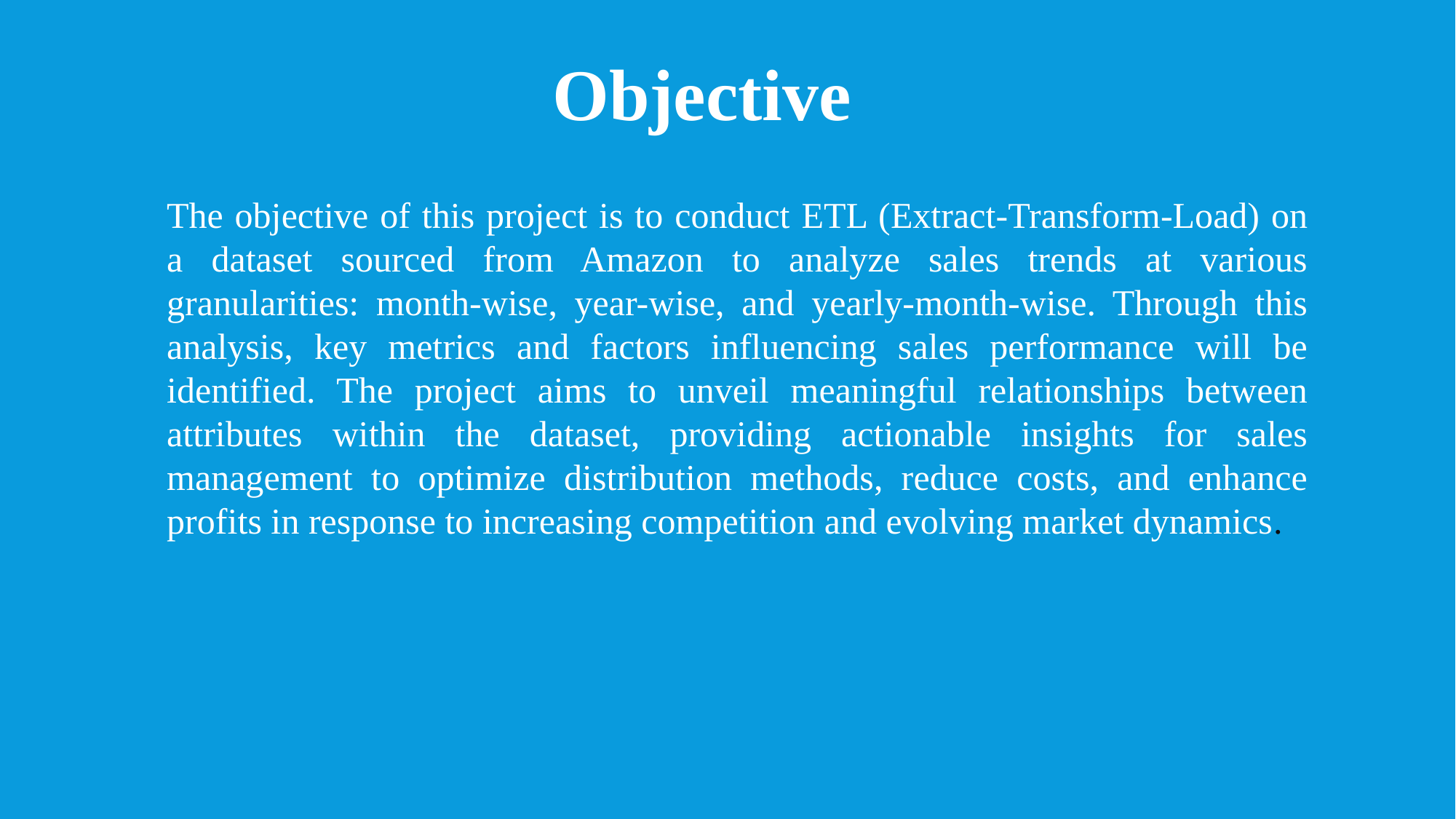

Objective
The objective of this project is to conduct ETL (Extract-Transform-Load) on a dataset sourced from Amazon to analyze sales trends at various granularities: month-wise, year-wise, and yearly-month-wise. Through this analysis, key metrics and factors influencing sales performance will be identified. The project aims to unveil meaningful relationships between attributes within the dataset, providing actionable insights for sales management to optimize distribution methods, reduce costs, and enhance profits in response to increasing competition and evolving market dynamics.